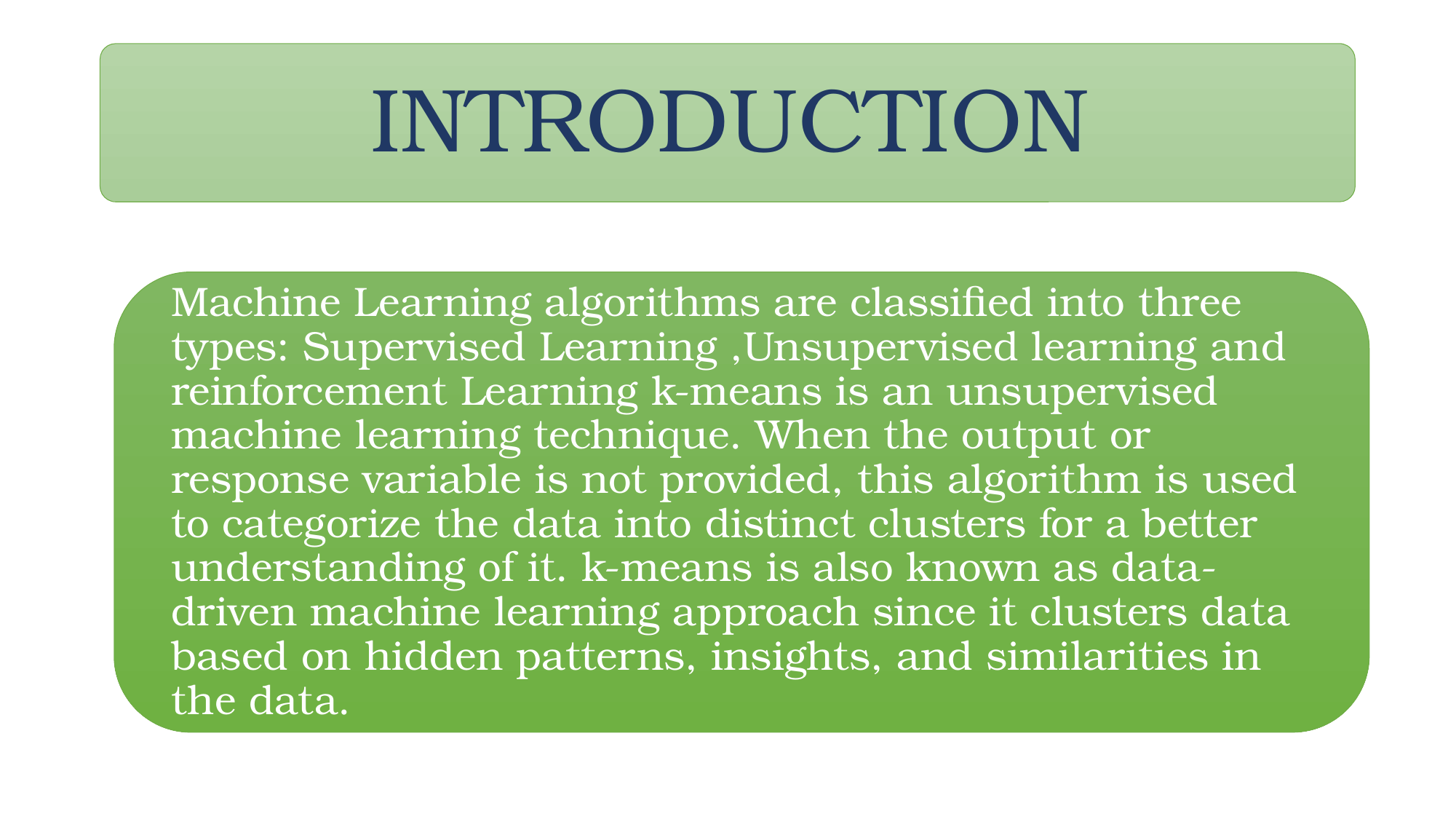

INTRODUCTION
Machine Learning algorithms are classified into three types: Supervised Learning ,Unsupervised learning and reinforcement Learning k-means is an unsupervised machine learning technique. When the output or response variable is not provided, this algorithm is used to categorize the data into distinct clusters for a better understanding of it. k-means is also known as data-driven machine learning approach since it clusters data based on hidden patterns, insights, and similarities in the data.